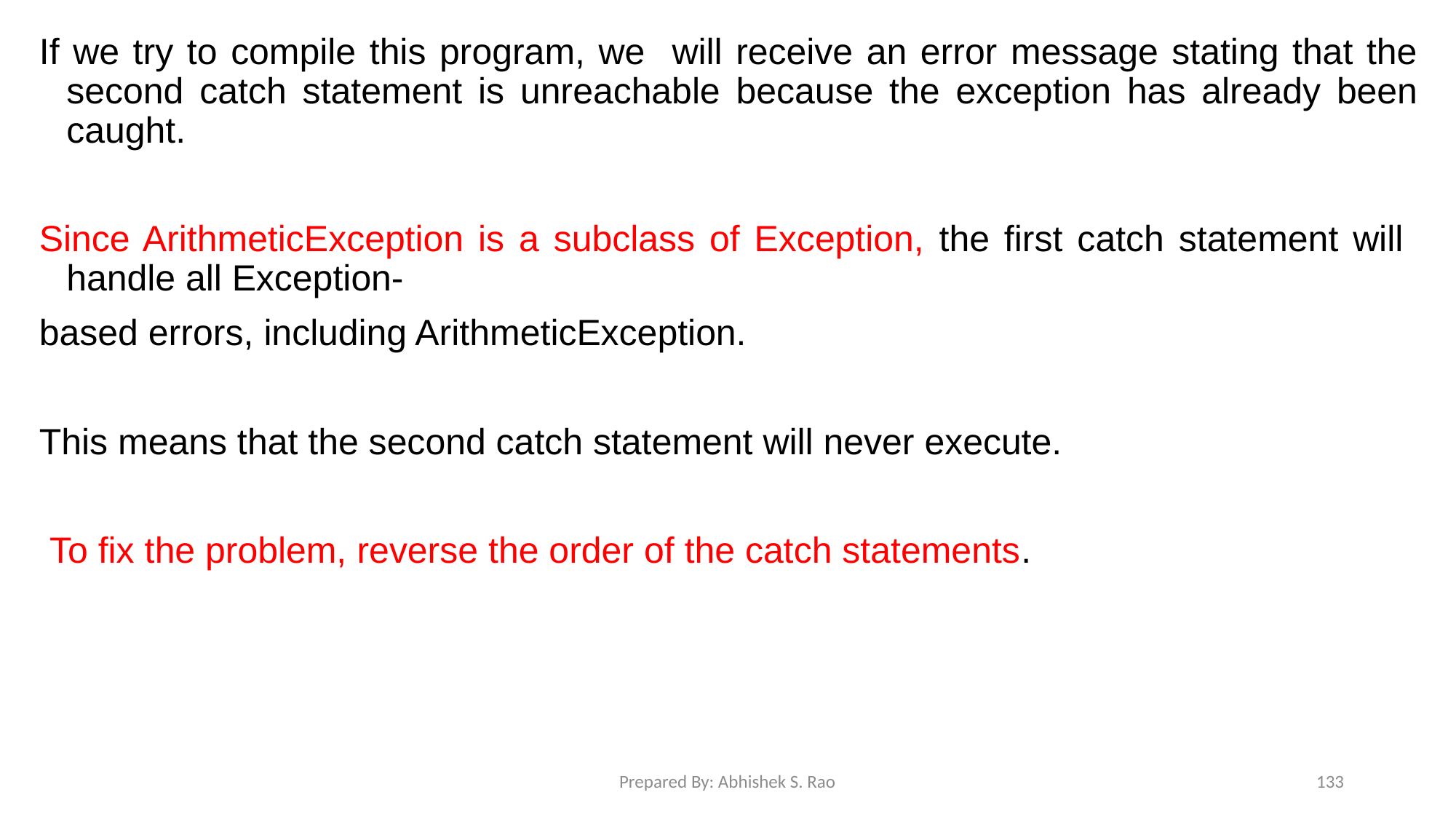

If we try to compile this program, we  will receive an error message stating that the second catch statement is unreachable because the exception has already been caught.

Since ArithmeticException is a subclass of Exception, the first catch statement will  handle all Exception-
based errors, including ArithmeticException.

This means that the second catch statement will never execute.

 To fix the problem, reverse the order of the catch statements.

Prepared By: Abhishek S. Rao
133